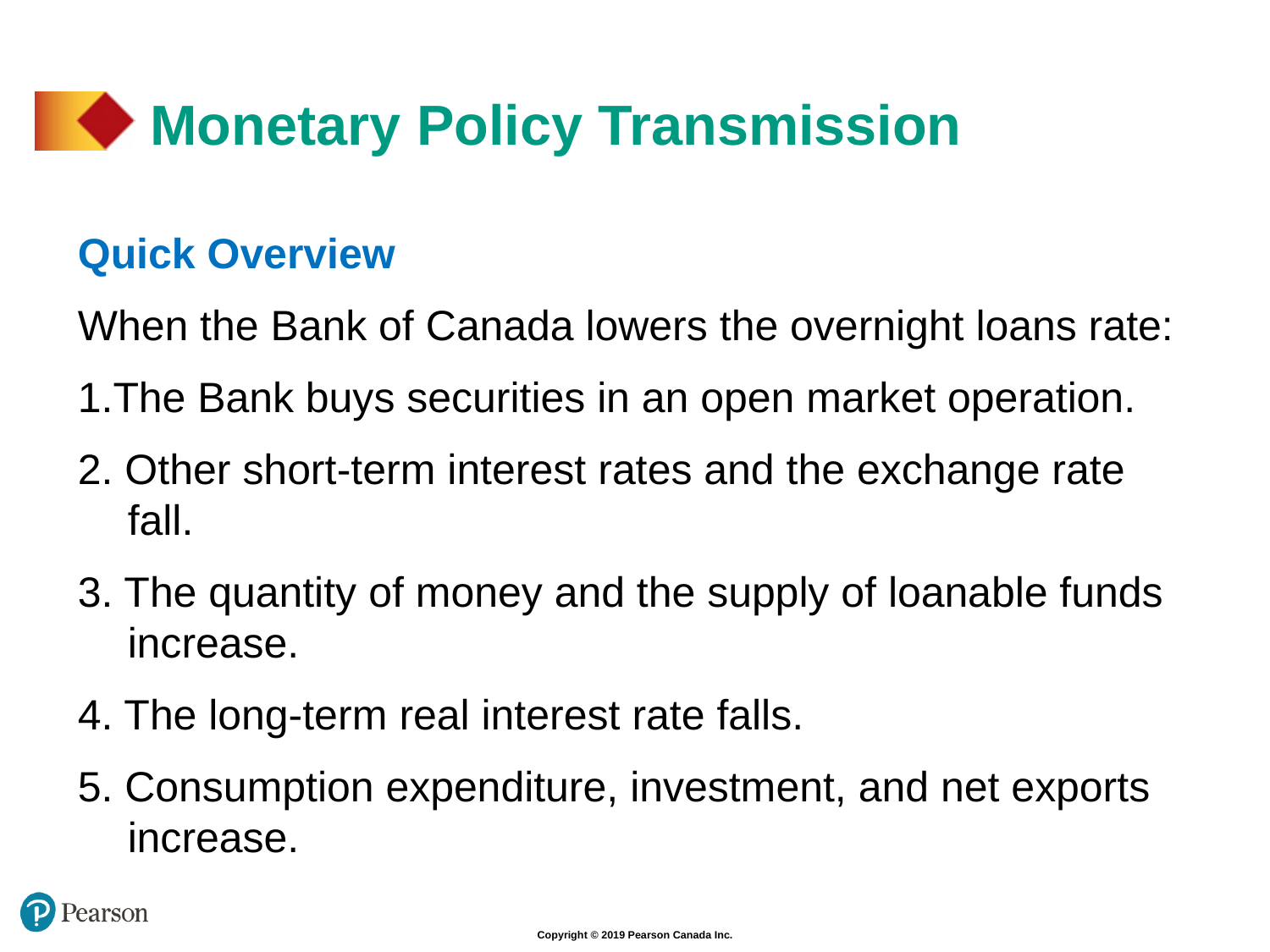

# Monetary Policy Transmission
Quick Overview
When the Bank of Canada lowers the overnight loans rate:
1.The Bank buys securities in an open market operation.
2. Other short-term interest rates and the exchange rate fall.
3. The quantity of money and the supply of loanable funds increase.
4. The long-term real interest rate falls.
5. Consumption expenditure, investment, and net exports increase.